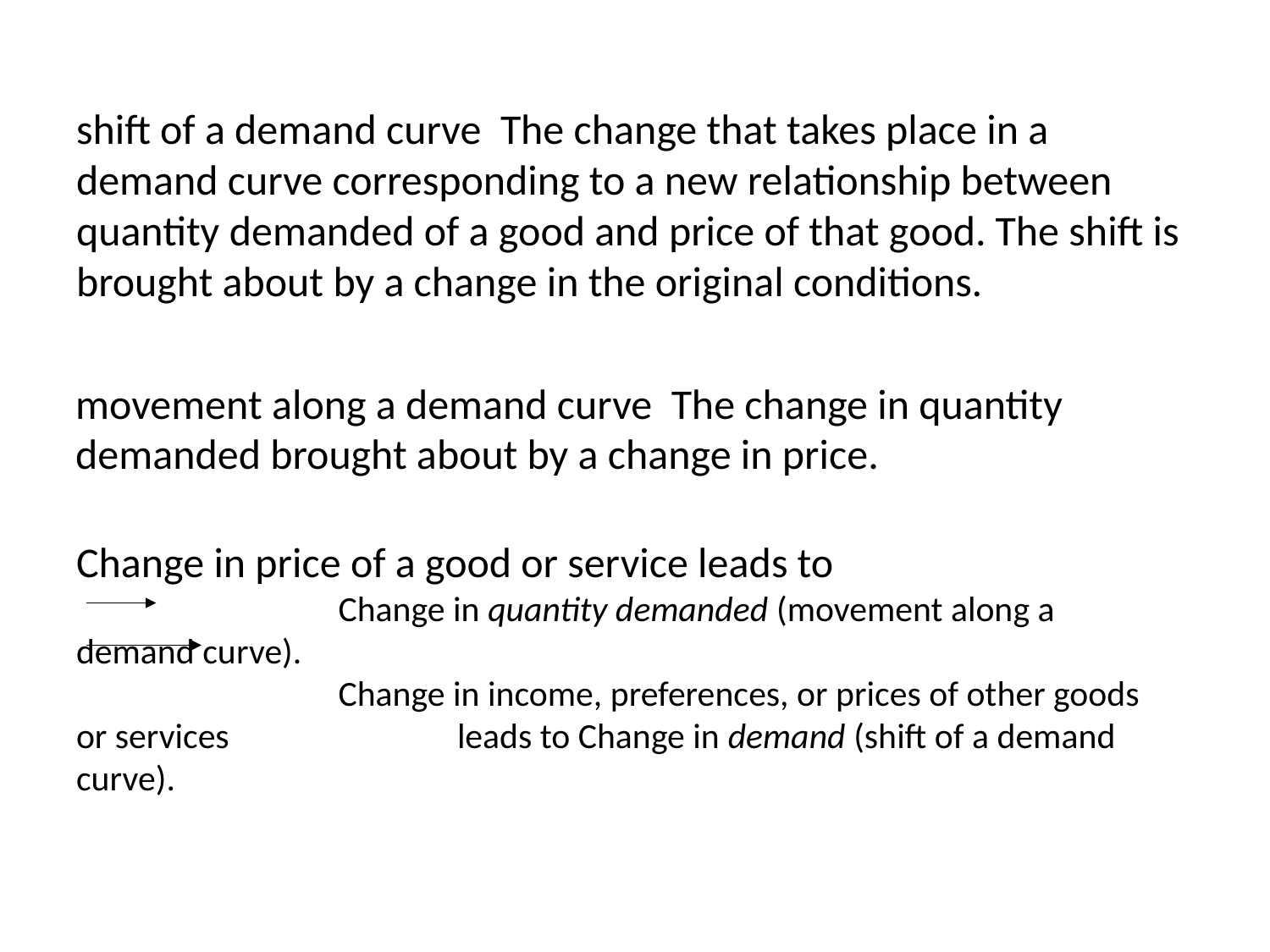

shift of a demand curve  The change that takes place in a demand curve corresponding to a new relationship between quantity demanded of a good and price of that good. The shift is brought about by a change in the original conditions.
movement along a demand curve  The change in quantity demanded brought about by a change in price.
Change in price of a good or service leads to
		 Change in quantity demanded (movement along a demand curve).
		 Change in income, preferences, or prices of other goods or services 		leads to Change in demand (shift of a demand curve).